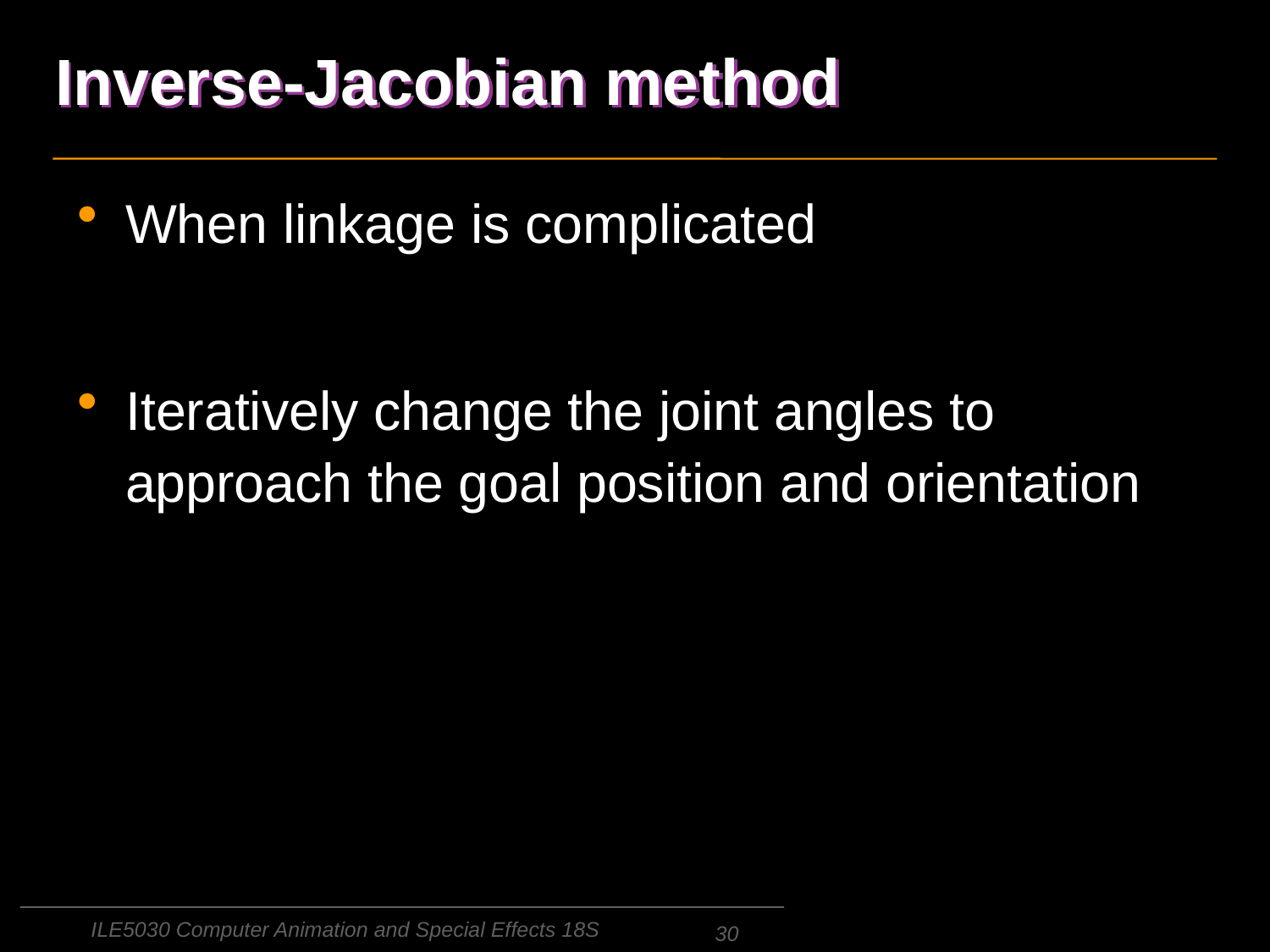

# Inverse-Jacobian method
When linkage is complicated

Iteratively change the joint angles to approach the goal position and orientation
ILE5030 Computer Animation and Special Effects 18S
30